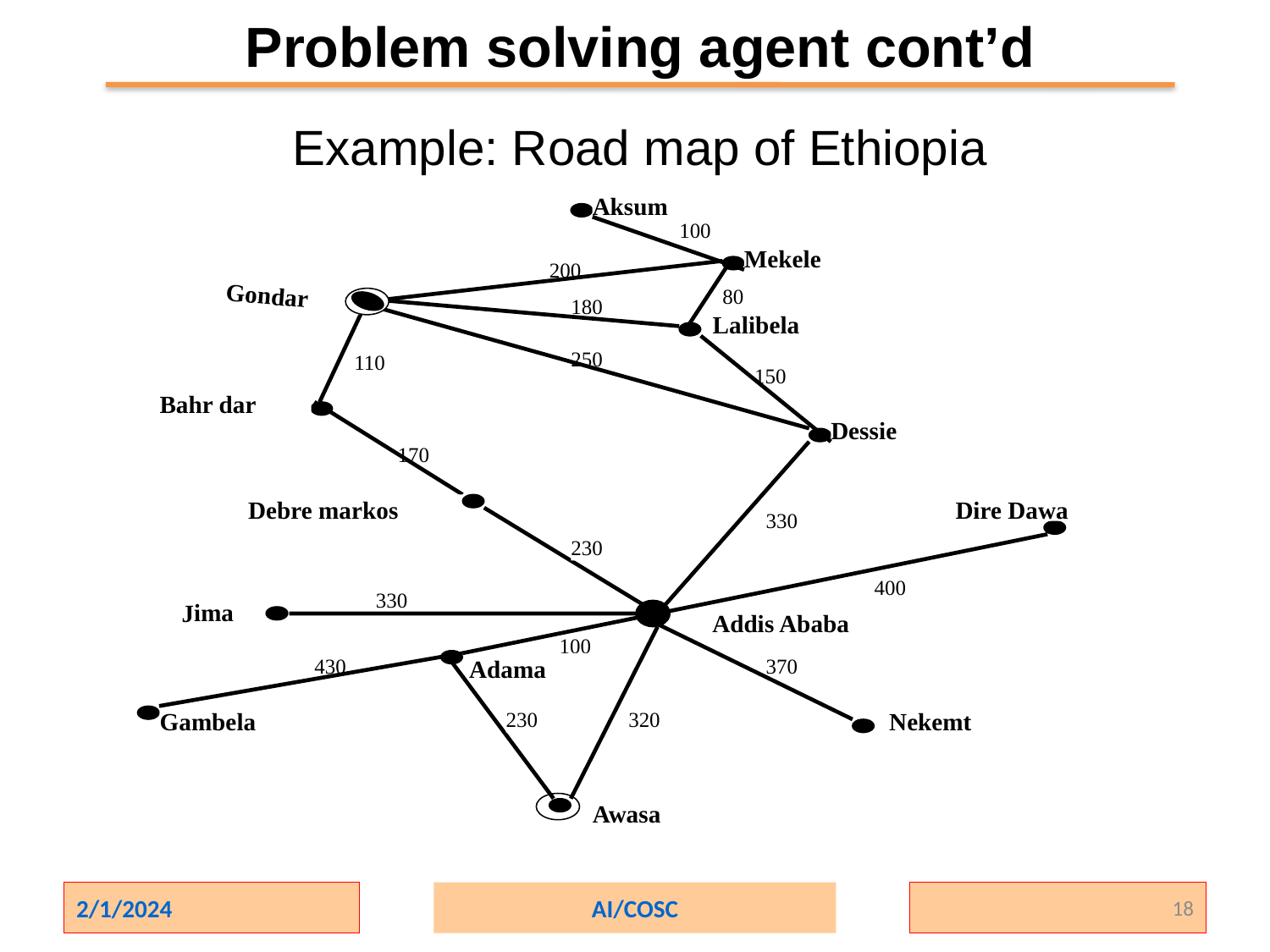

Problem solving agent cont’d
# Example: Road map of Ethiopia
Aksum

100
Mekele
200

Gondar
80

180

Lalibela

250
110
150
Bahr dar

Dessie

170

Debre markos

Dire Dawa

330

230

400
330
Jima

Addis Ababa

100

430

Adama
370

Gambela
230
320
Nekemt

Awasa
2/1/2024
AI/COSC
18